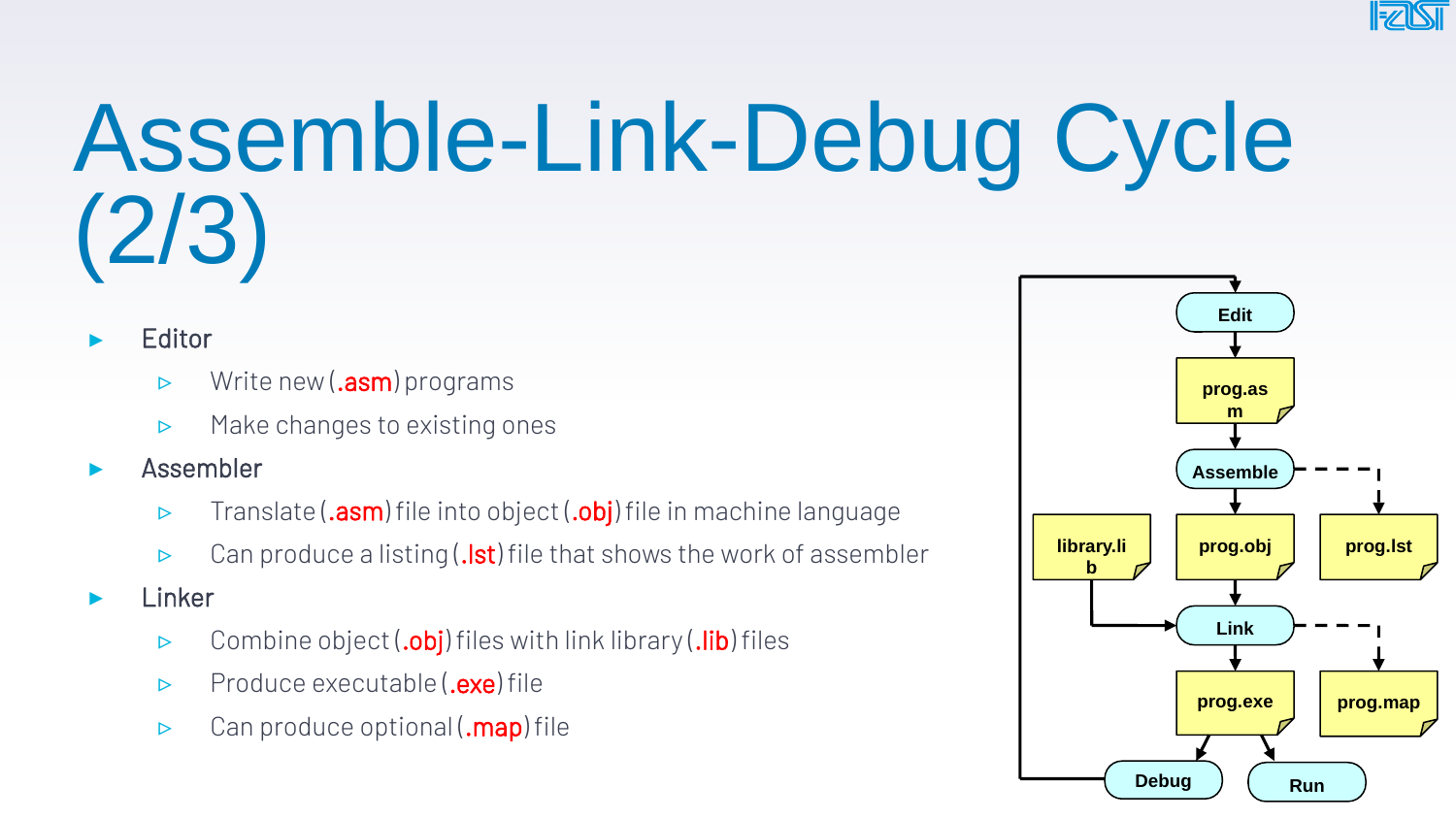

# Assemble-Link-Debug Cycle (2/3)

Edit

prog.asm

Assemble

library.lib

prog.obj

prog.lst

Link

prog.exe

prog.map

Debug

Run

Editor
Write new (.asm) programs
Make changes to existing ones
Assembler
Translate (.asm) file into object (.obj) file in machine language
Can produce a listing (.lst) file that shows the work of assembler
Linker
Combine object (.obj) files with link library (.lib) files
Produce executable (.exe) file
Can produce optional (.map) file
30